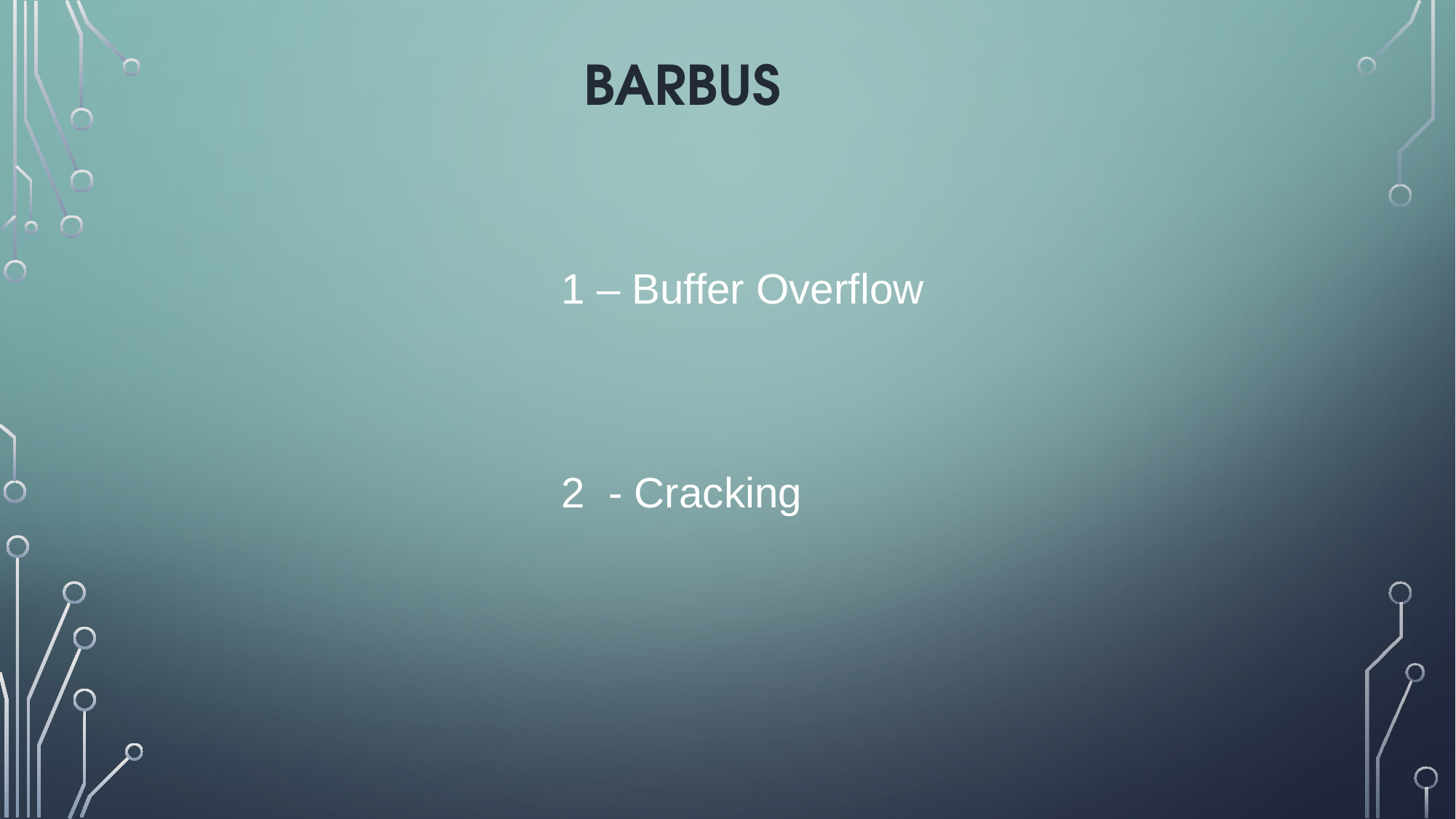

barbus
1 – Buffer Overflow

2  - Cracking